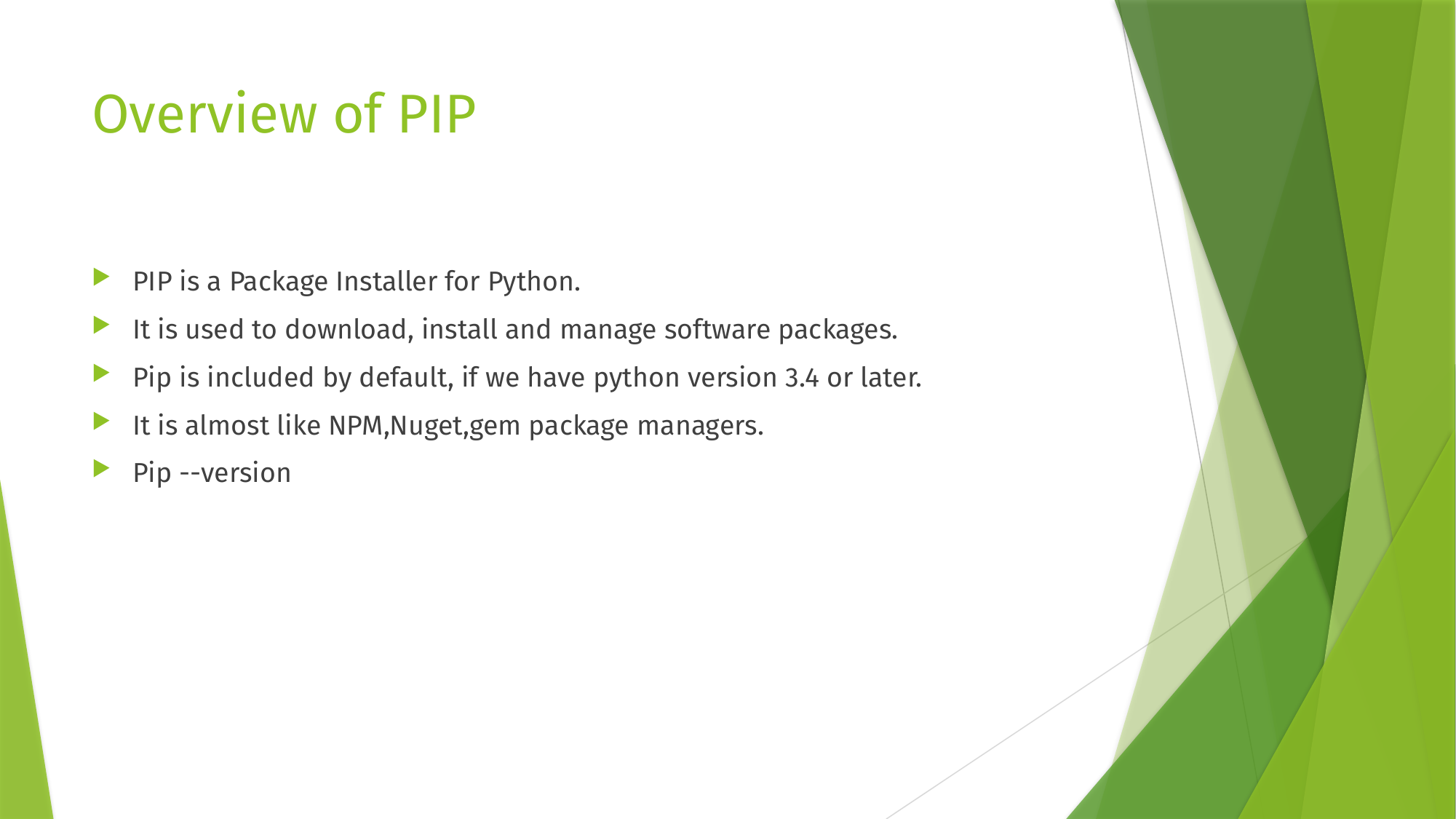

# Overview of PIP
PIP is a Package Installer for Python.
It is used to download, install and manage software packages.
Pip is included by default, if we have python version 3.4 or later.
It is almost like NPM,Nuget,gem package managers.
Pip --version